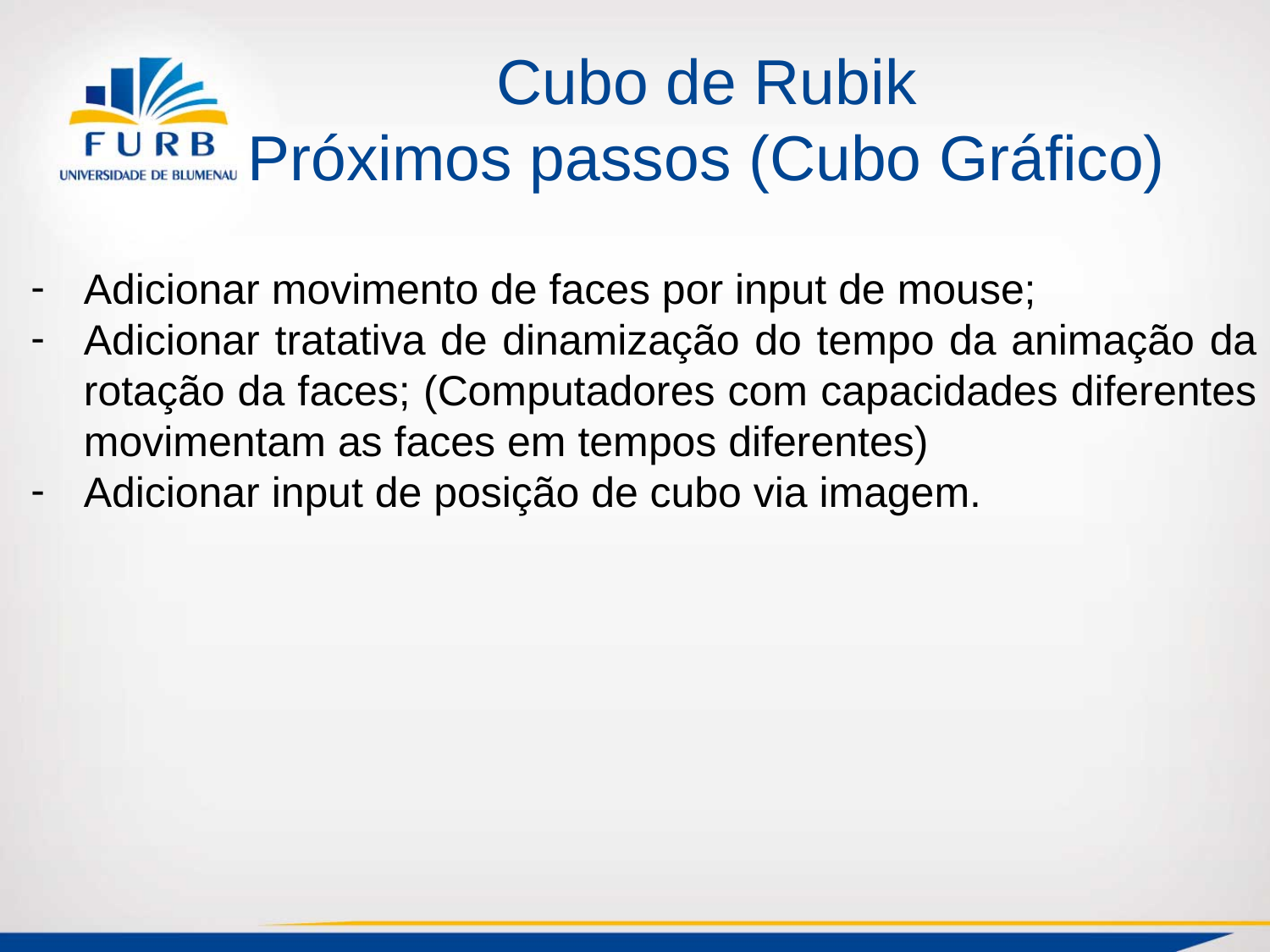

# Cubo de Rubik
Próximos passos (Cubo Gráfico)
Adicionar movimento de faces por input de mouse;
Adicionar tratativa de dinamização do tempo da animação da rotação da faces; (Computadores com capacidades diferentes movimentam as faces em tempos diferentes)
Adicionar input de posição de cubo via imagem.